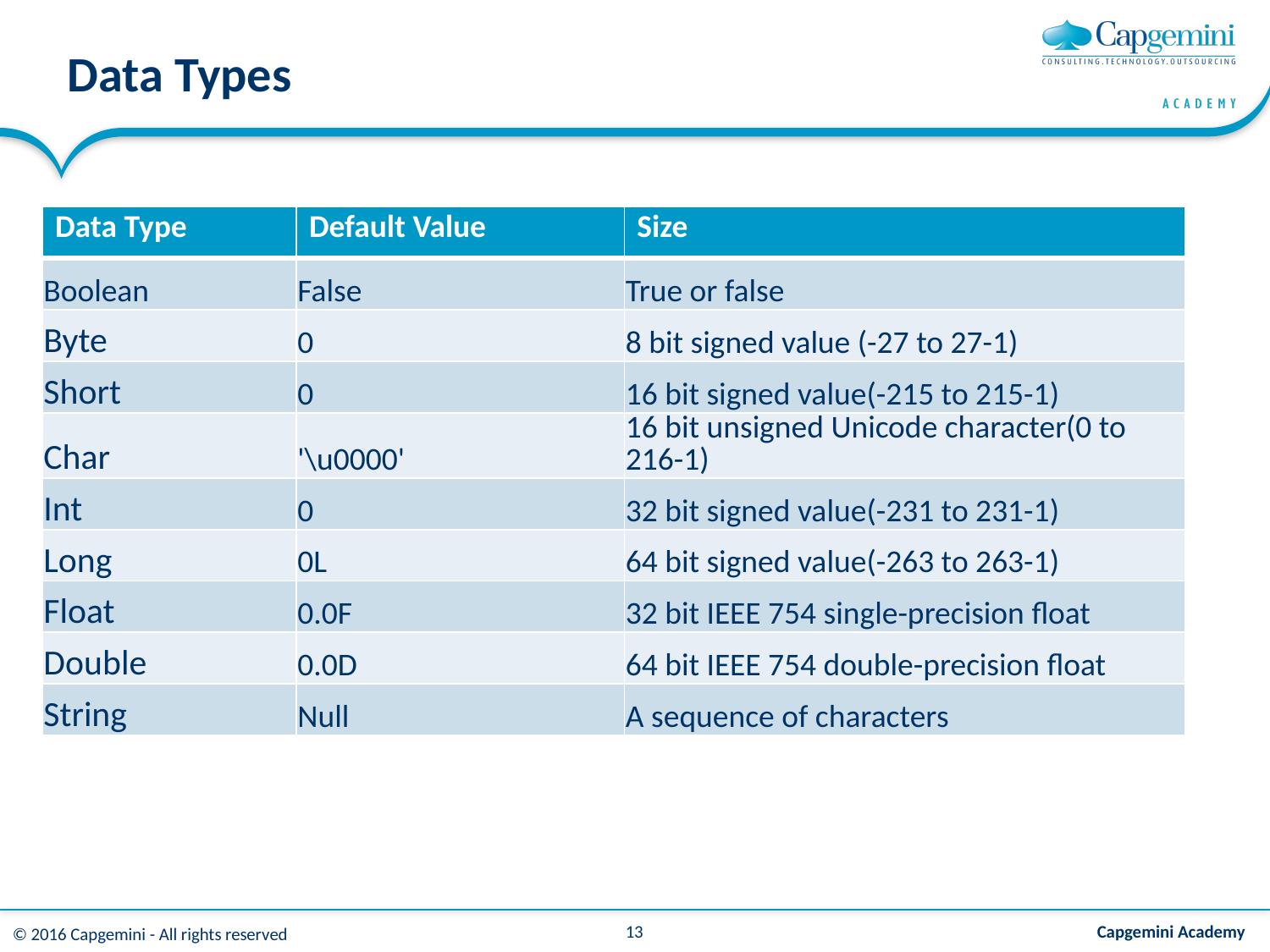

# Data Types
| Data Type | Default Value | Size |
| --- | --- | --- |
| Boolean | False | True or false |
| Byte | 0 | 8 bit signed value (-27 to 27-1) |
| Short | 0 | 16 bit signed value(-215 to 215-1) |
| Char | '\u0000' | 16 bit unsigned Unicode character(0 to 216-1) |
| Int | 0 | 32 bit signed value(-231 to 231-1) |
| Long | 0L | 64 bit signed value(-263 to 263-1) |
| Float | 0.0F | 32 bit IEEE 754 single-precision float |
| Double | 0.0D | 64 bit IEEE 754 double-precision float |
| String | Null | A sequence of characters |
13